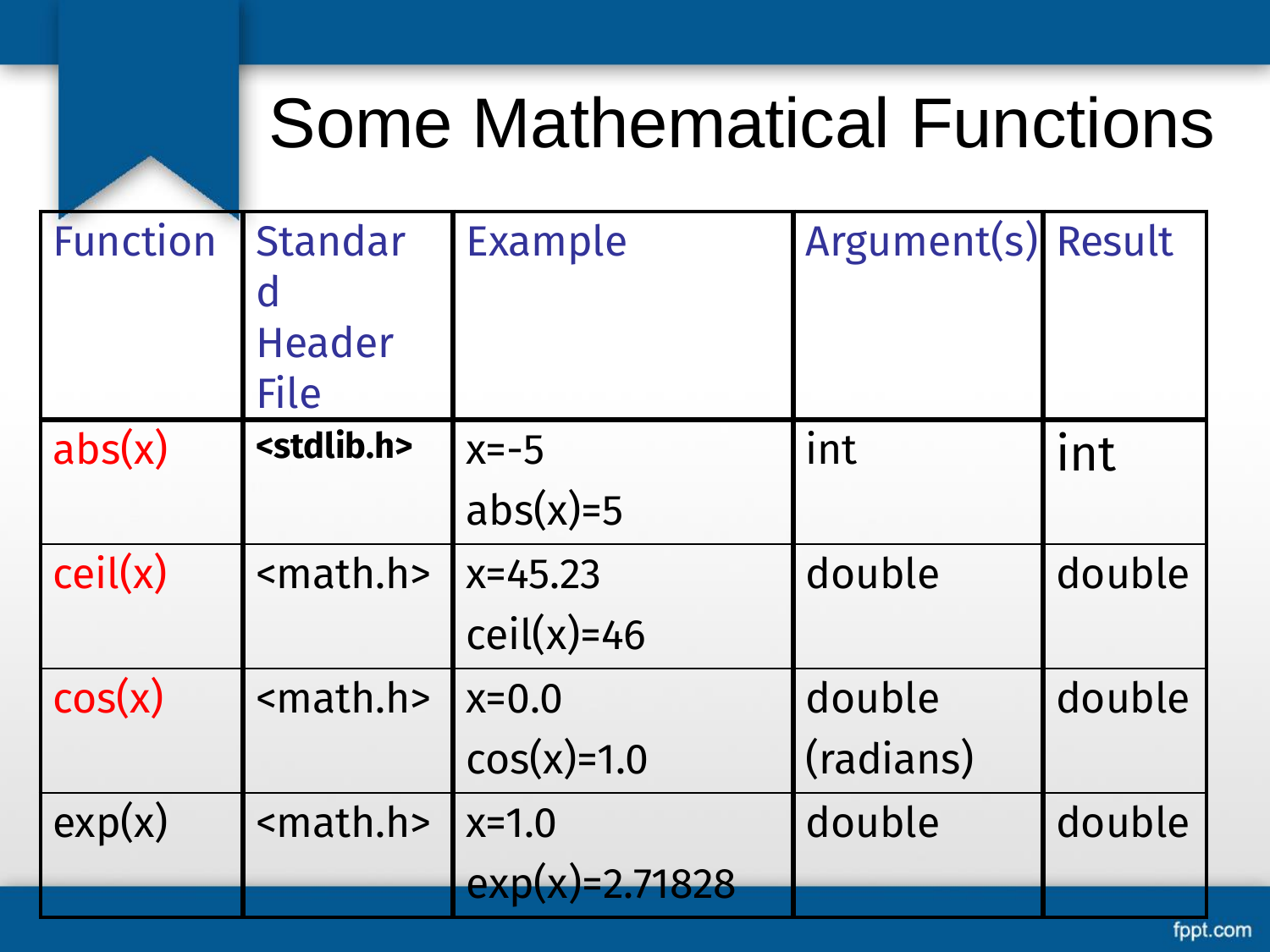

# Some Mathematical Functions
| Function | Standard Header File | Example | Argument(s) | Result |
| --- | --- | --- | --- | --- |
| abs(x) | <stdlib.h> | x=-5 abs(x)=5 | int | int |
| ceil(x) | <math.h> | x=45.23 ceil(x)=46 | double | double |
| cos(x) | <math.h> | x=0.0 cos(x)=1.0 | double (radians) | double |
| exp(x) | <math.h> | x=1.0 exp(x)=2.71828 | double | double |